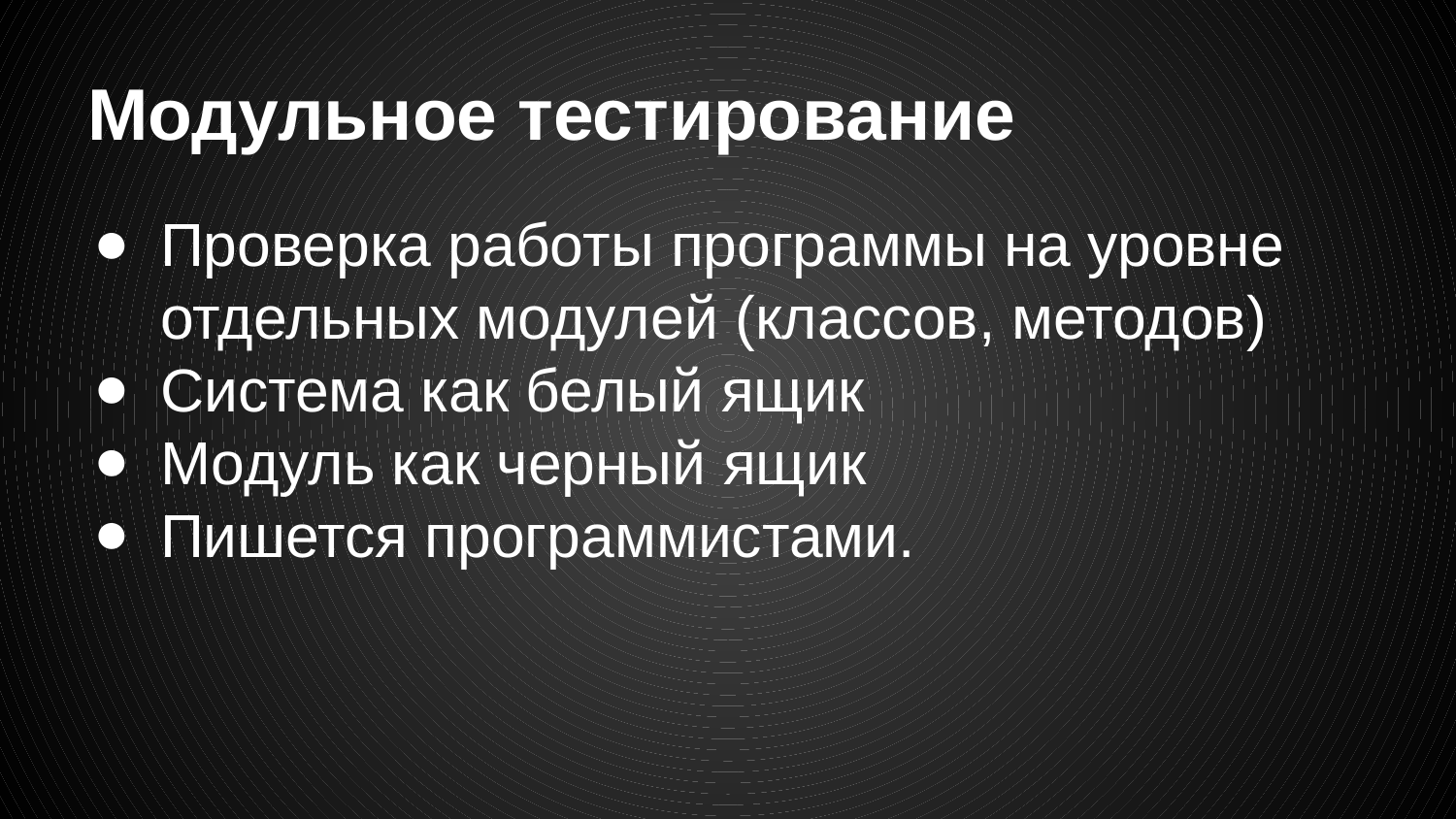

# Модульное тестирование
Проверка работы программы на уровне отдельных модулей (классов, методов)
Система как белый ящик
Модуль как черный ящик
Пишется программистами.